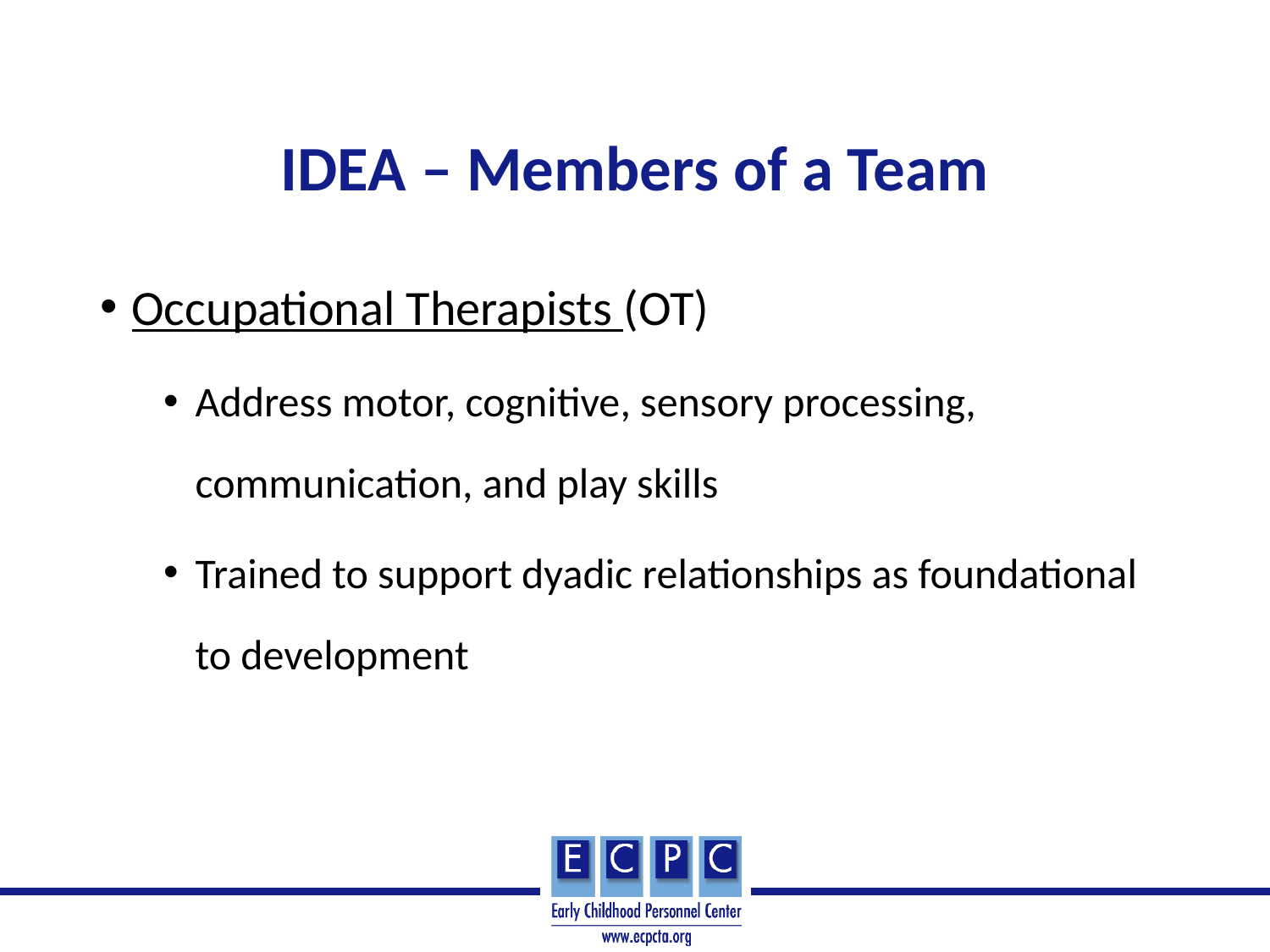

# IDEA – Members of a Team
Occupational Therapists (OT)
Address motor, cognitive, sensory processing, communication, and play skills
Trained to support dyadic relationships as foundational to development